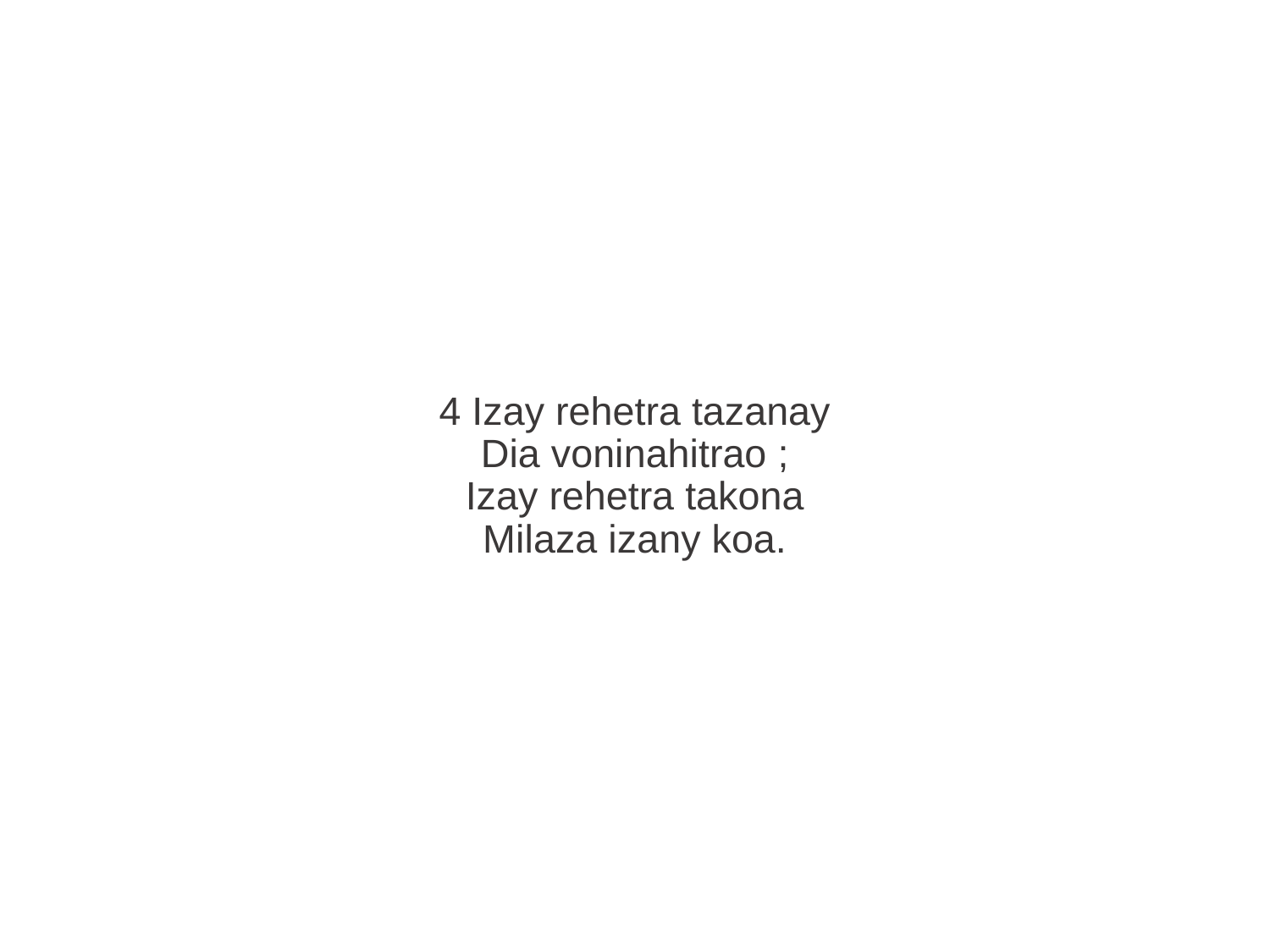

4 Izay rehetra tazanay
Dia voninahitrao ;
Izay rehetra takona
Milaza izany koa.